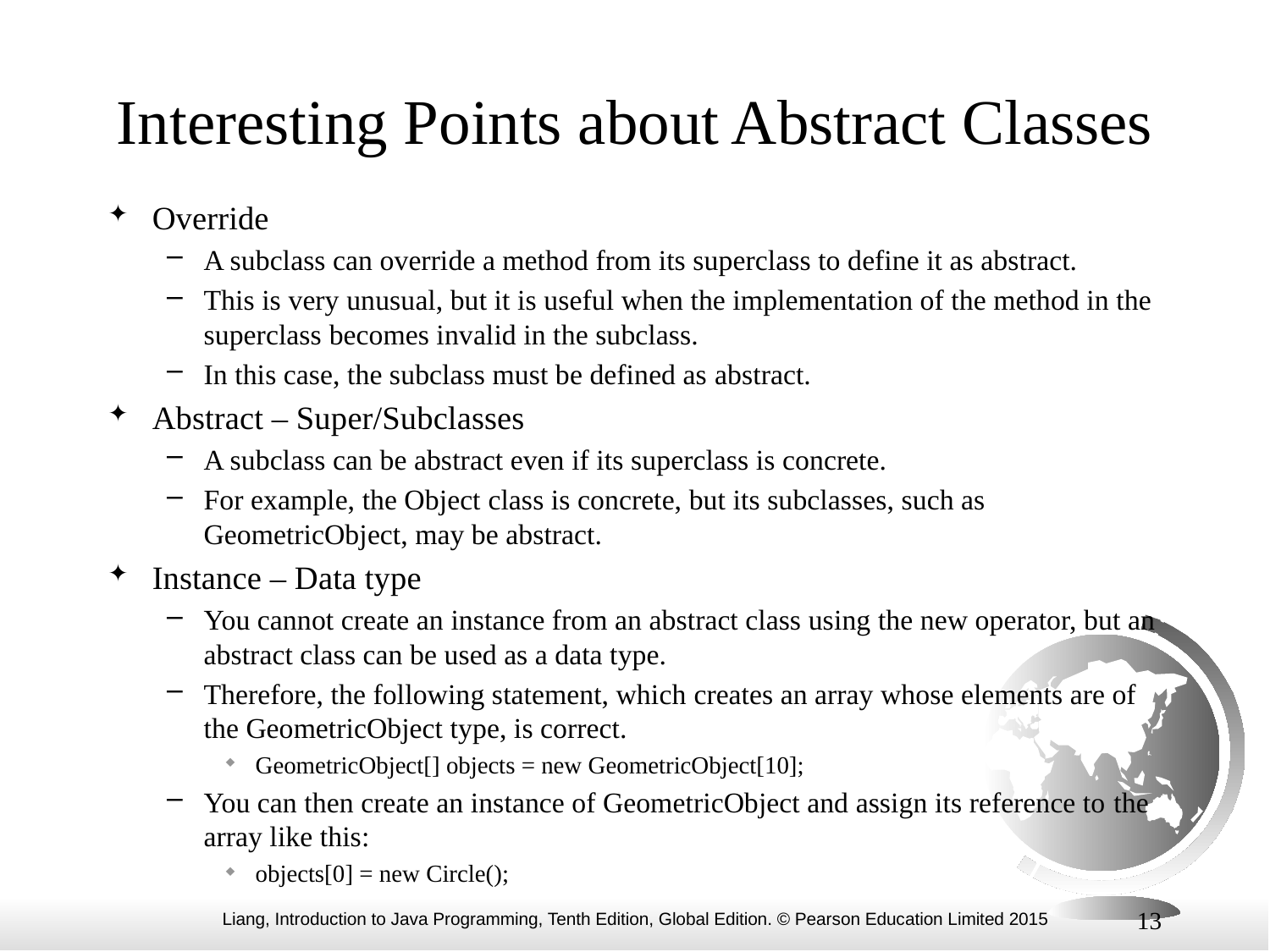

# Interesting Points about Abstract Classes
Override
A subclass can override a method from its superclass to define it as abstract.
This is very unusual, but it is useful when the implementation of the method in the superclass becomes invalid in the subclass.
In this case, the subclass must be defined as abstract.
Abstract – Super/Subclasses
A subclass can be abstract even if its superclass is concrete.
For example, the Object class is concrete, but its subclasses, such as GeometricObject, may be abstract.
Instance – Data type
You cannot create an instance from an abstract class using the new operator, but an abstract class can be used as a data type.
Therefore, the following statement, which creates an array whose elements are of the GeometricObject type, is correct.
GeometricObject[] objects = new GeometricObject[10];
You can then create an instance of GeometricObject and assign its reference to the array like this:
objects[0] = new Circle();
13